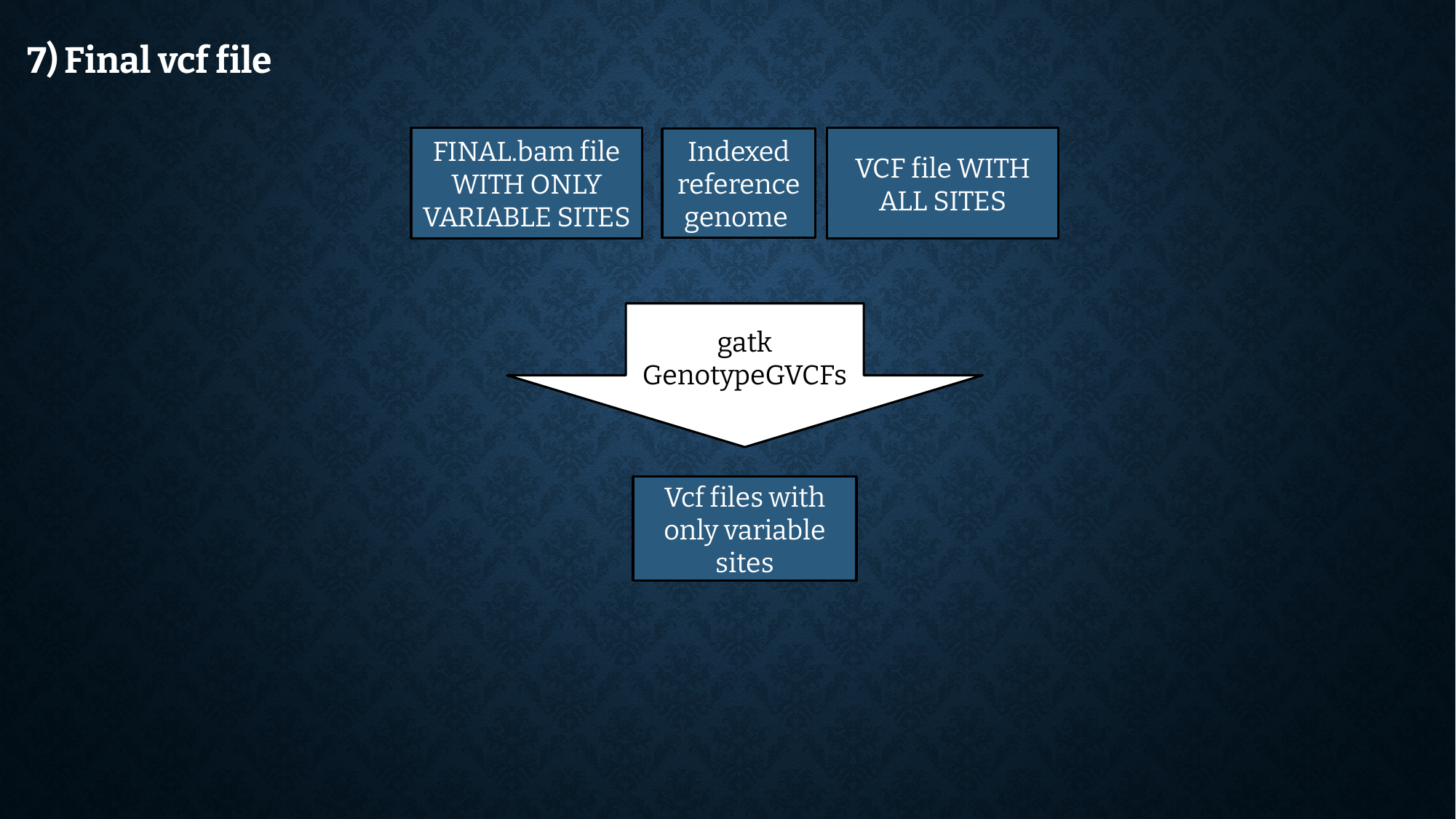

7) Final vcf file
FINAL.bam file WITH ONLY VARIABLE SITES
VCF file WITH ALL SITES
Indexed reference genome
gatk GenotypeGVCFs
Vcf files with only variable sites